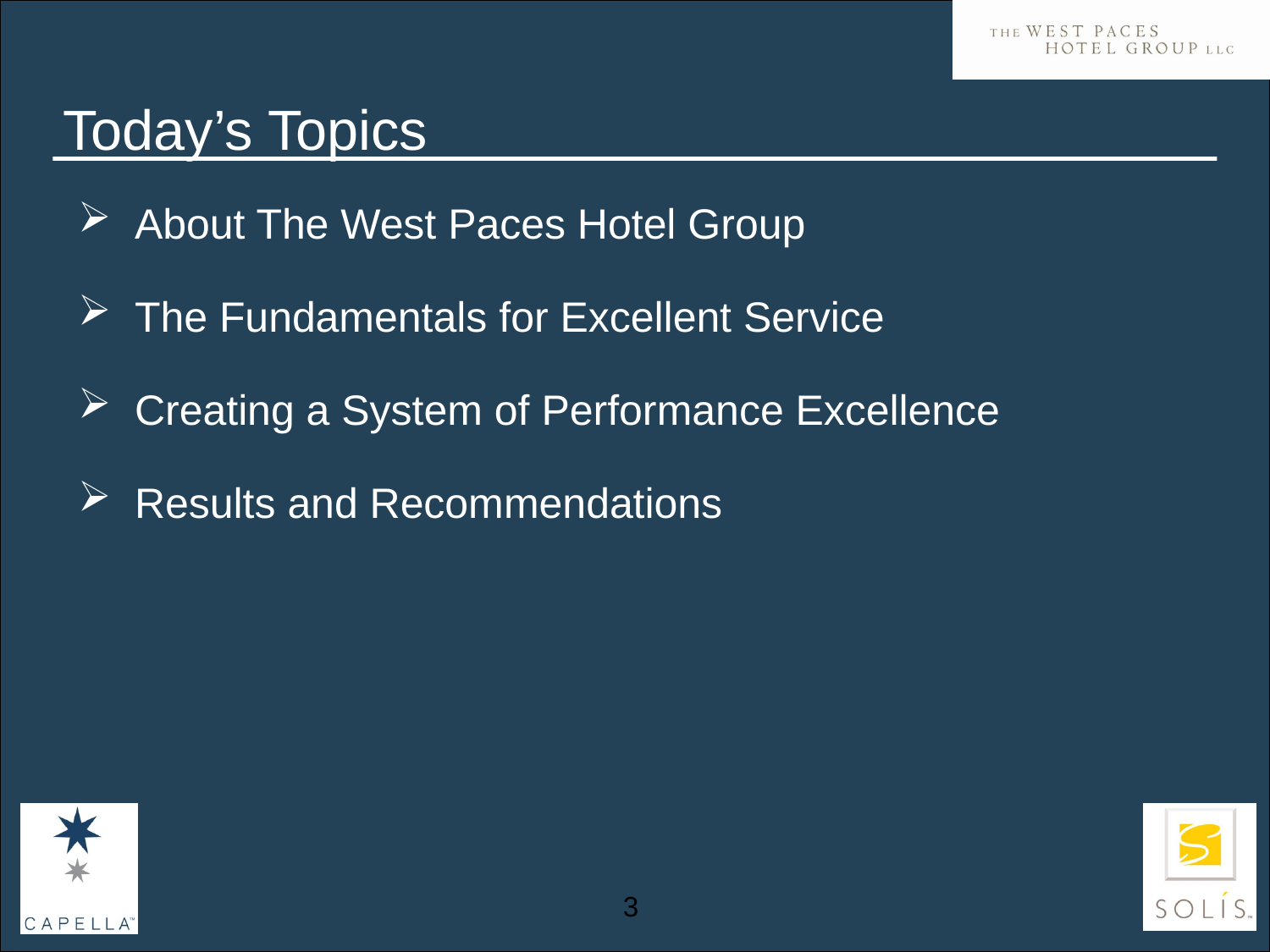

# Today’s Topics
 About The West Paces Hotel Group
 The Fundamentals for Excellent Service
 Creating a System of Performance Excellence
 Results and Recommendations